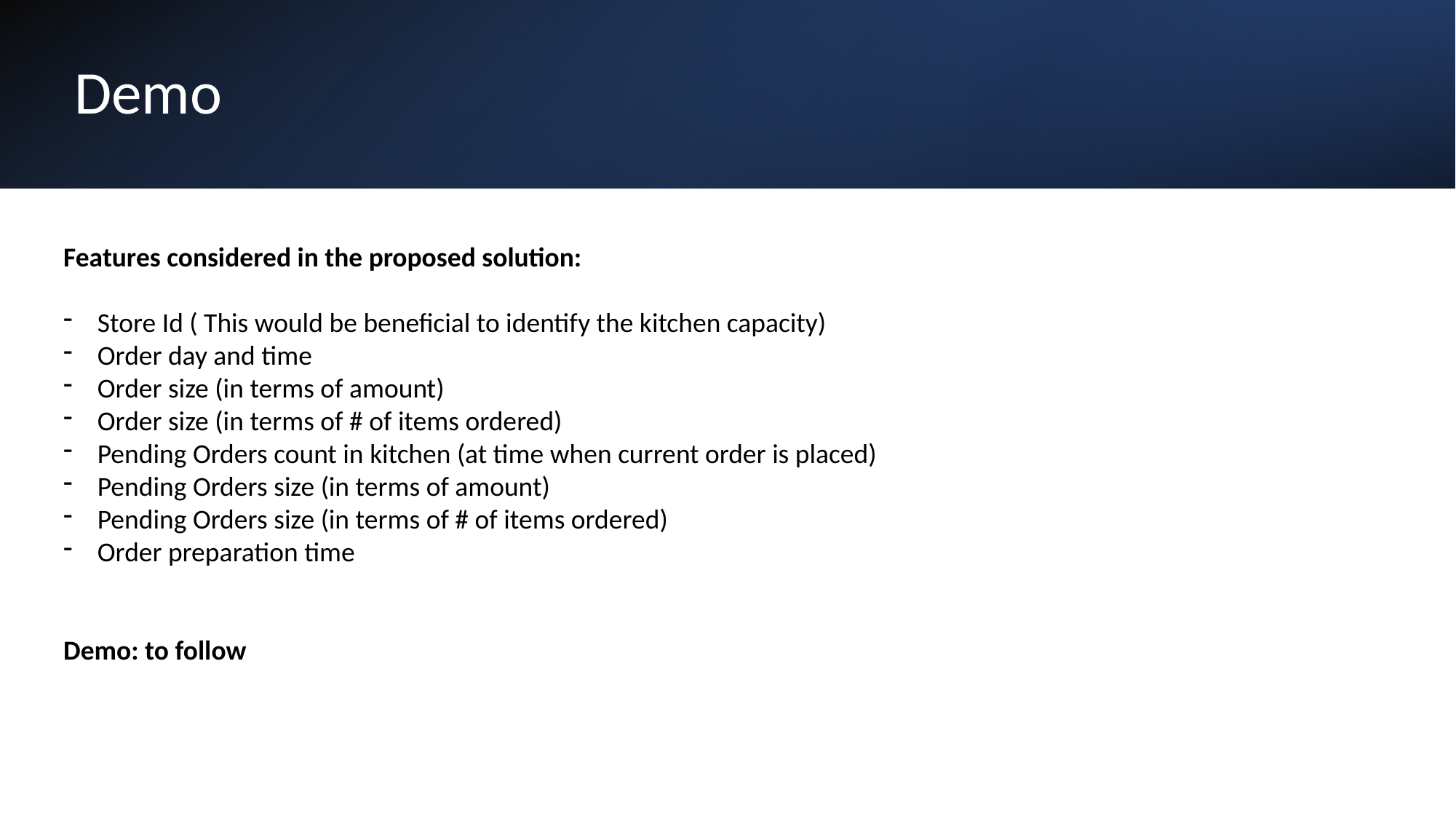

Demo
Features considered in the proposed solution:

Store Id ( This would be beneficial to identify the kitchen capacity)
Order day and time
Order size (in terms of amount)
Order size (in terms of # of items ordered)
Pending Orders count in kitchen (at time when current order is placed)
Pending Orders size (in terms of amount)
Pending Orders size (in terms of # of items ordered)
Order preparation time

Demo: to follow